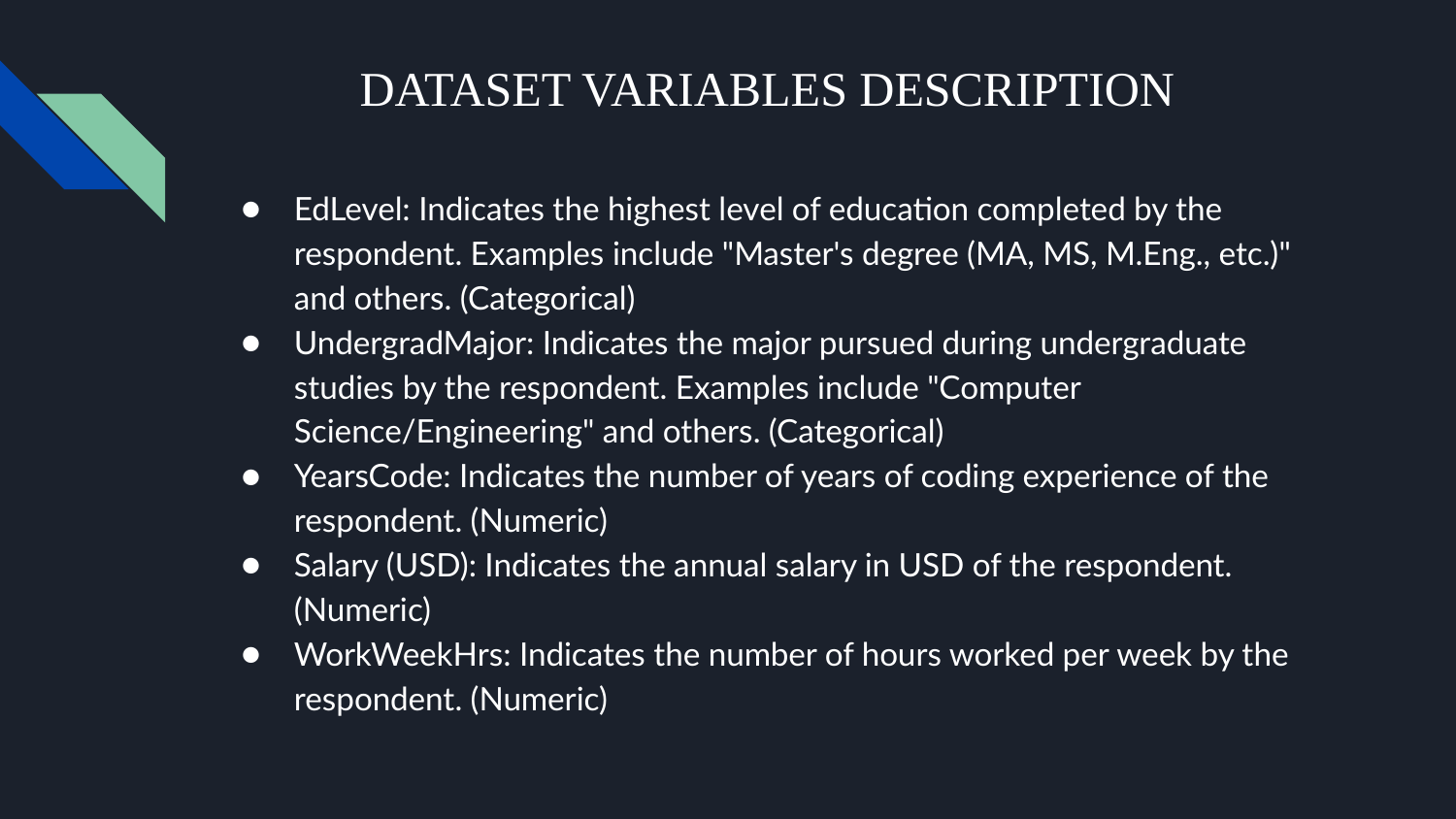

# DATASET VARIABLES DESCRIPTION
EdLevel: Indicates the highest level of education completed by the respondent. Examples include "Master's degree (MA, MS, M.Eng., etc.)" and others. (Categorical)
UndergradMajor: Indicates the major pursued during undergraduate studies by the respondent. Examples include "Computer Science/Engineering" and others. (Categorical)
YearsCode: Indicates the number of years of coding experience of the respondent. (Numeric)
Salary (USD): Indicates the annual salary in USD of the respondent. (Numeric)
WorkWeekHrs: Indicates the number of hours worked per week by the respondent. (Numeric)